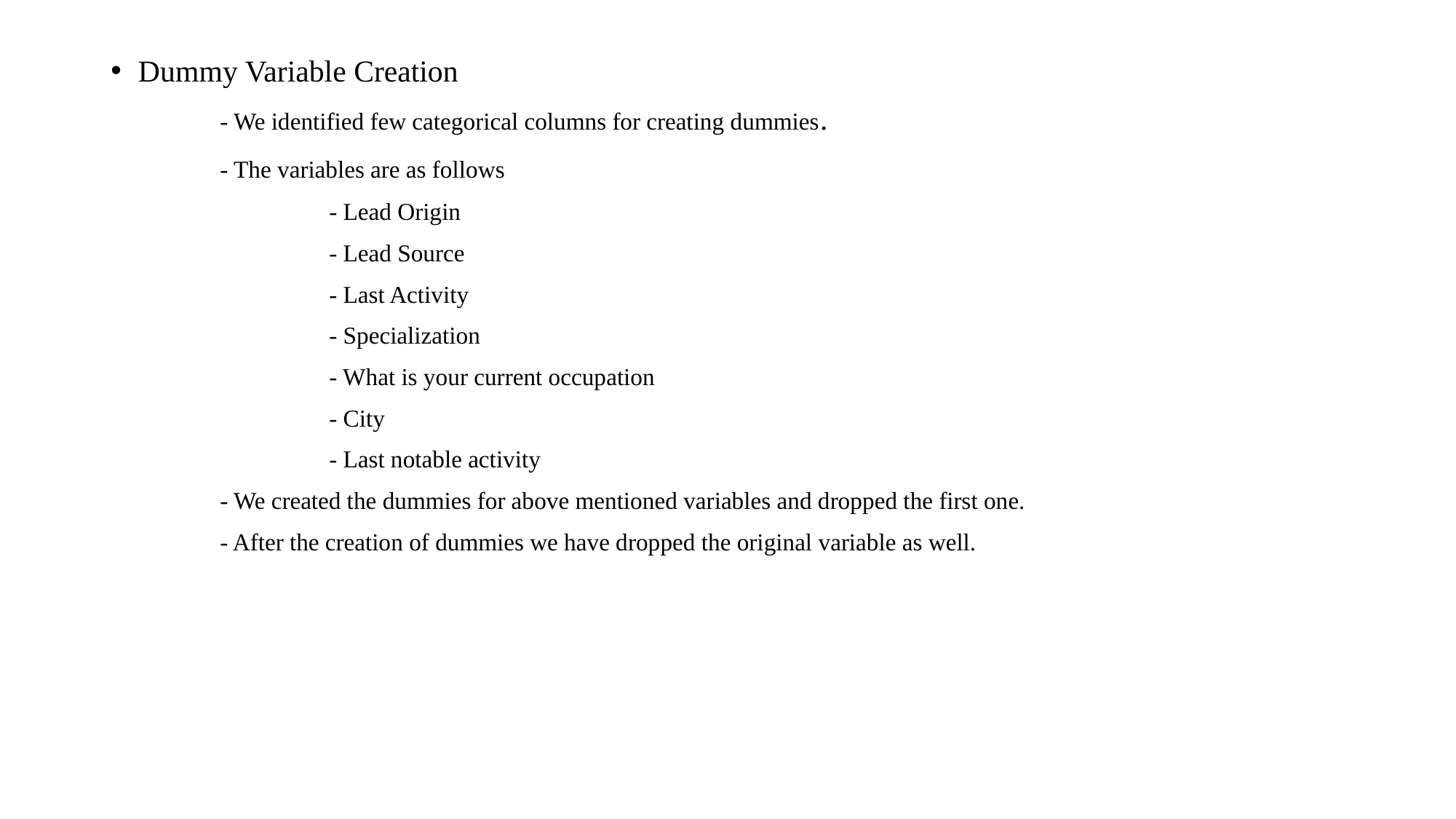

Dummy Variable Creation
	- We identified few categorical columns for creating dummies.
	- The variables are as follows
		- Lead Origin
		- Lead Source
		- Last Activity
		- Specialization
		- What is your current occupation
		- City
		- Last notable activity
	- We created the dummies for above mentioned variables and dropped the first one.
	- After the creation of dummies we have dropped the original variable as well.